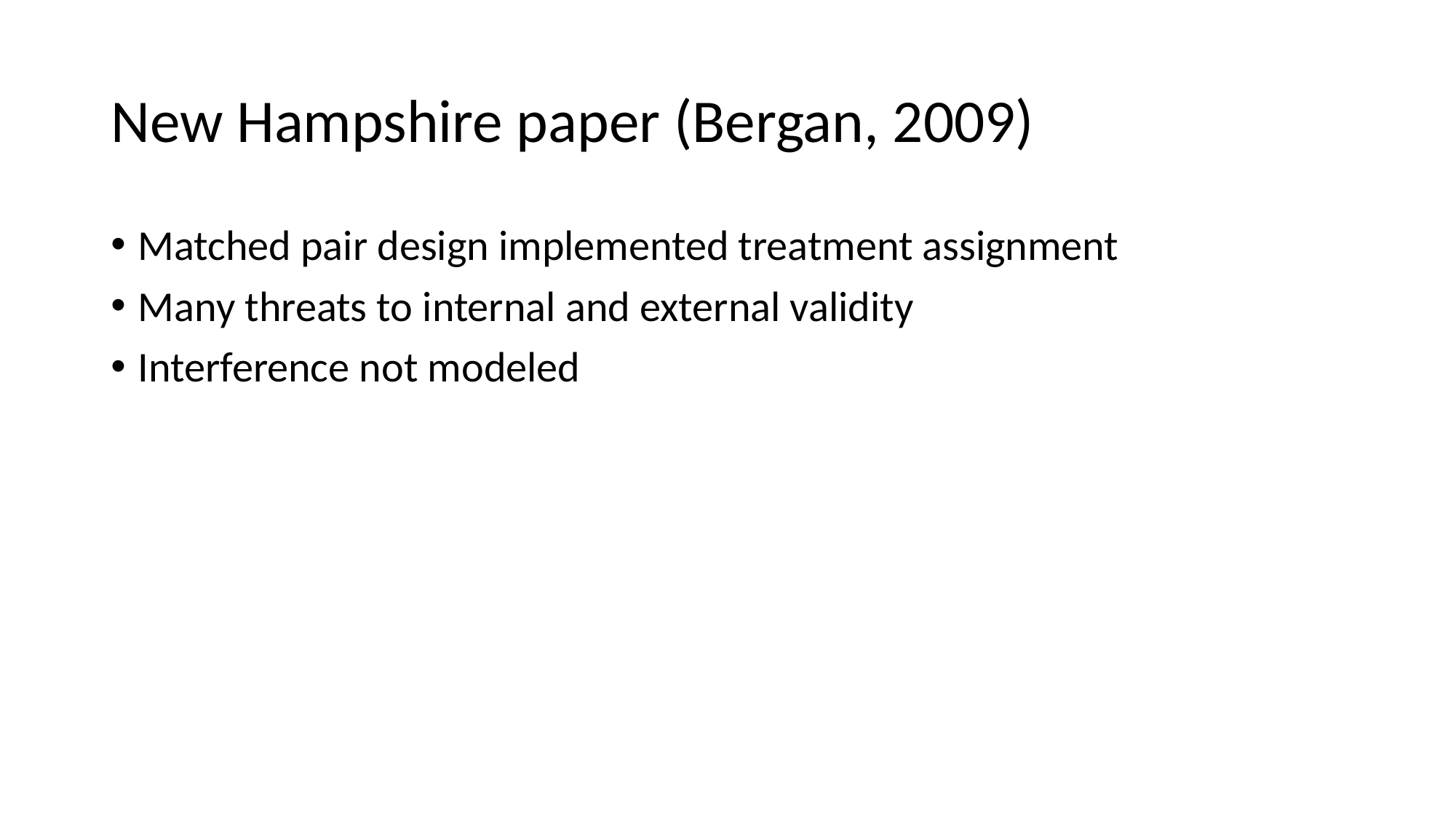

# New Hampshire paper (Bergan, 2009)
Matched pair design implemented treatment assignment
Many threats to internal and external validity
Interference not modeled